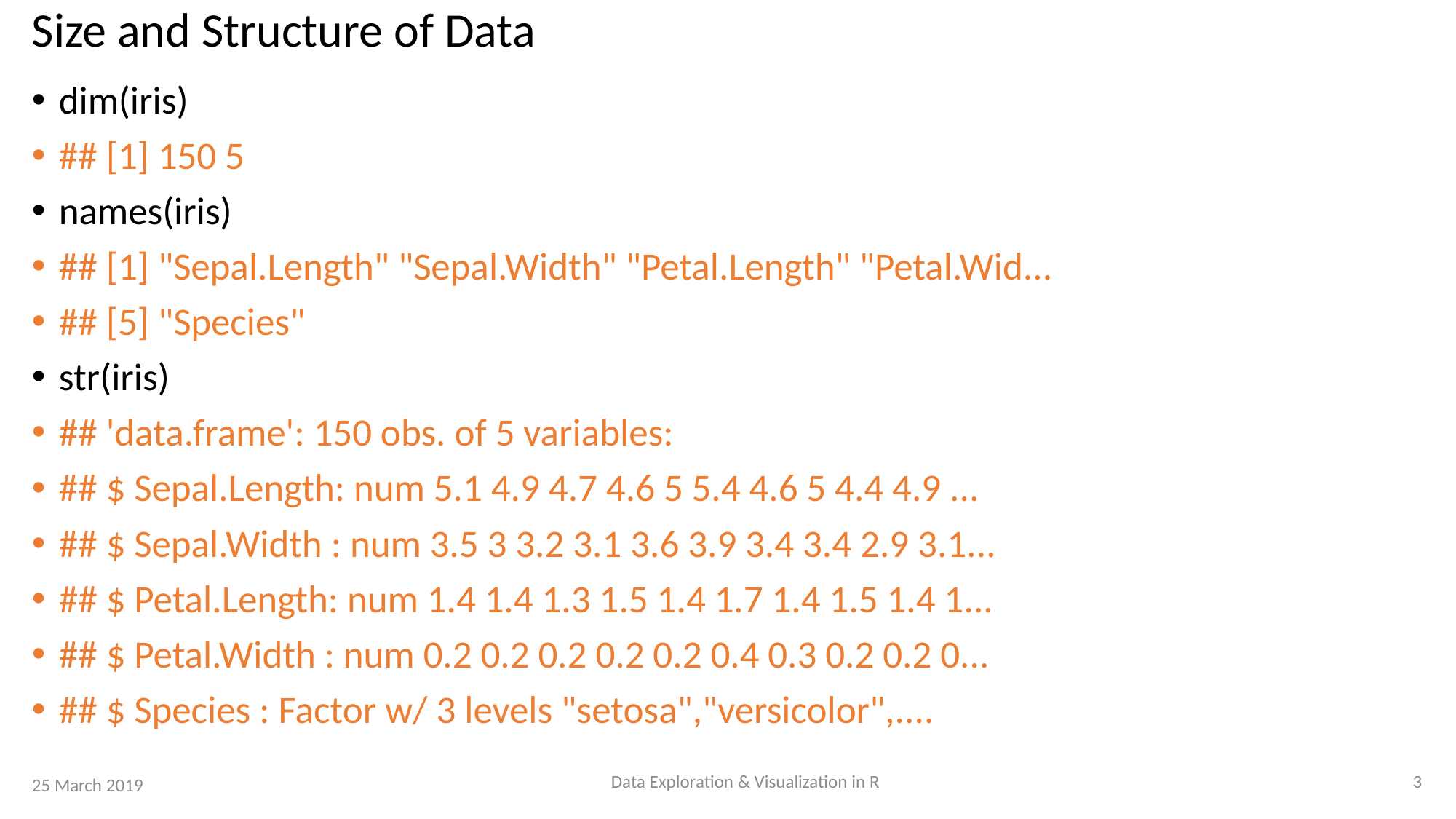

# Size and Structure of Data
dim(iris)
## [1] 150 5
names(iris)
## [1] "Sepal.Length" "Sepal.Width" "Petal.Length" "Petal.Wid...
## [5] "Species"
str(iris)
## 'data.frame': 150 obs. of 5 variables:
## $ Sepal.Length: num 5.1 4.9 4.7 4.6 5 5.4 4.6 5 4.4 4.9 ...
## $ Sepal.Width : num 3.5 3 3.2 3.1 3.6 3.9 3.4 3.4 2.9 3.1...
## $ Petal.Length: num 1.4 1.4 1.3 1.5 1.4 1.7 1.4 1.5 1.4 1...
## $ Petal.Width : num 0.2 0.2 0.2 0.2 0.2 0.4 0.3 0.2 0.2 0...
## $ Species : Factor w/ 3 levels "setosa","versicolor",....
3
Data Exploration & Visualization in R
25 March 2019